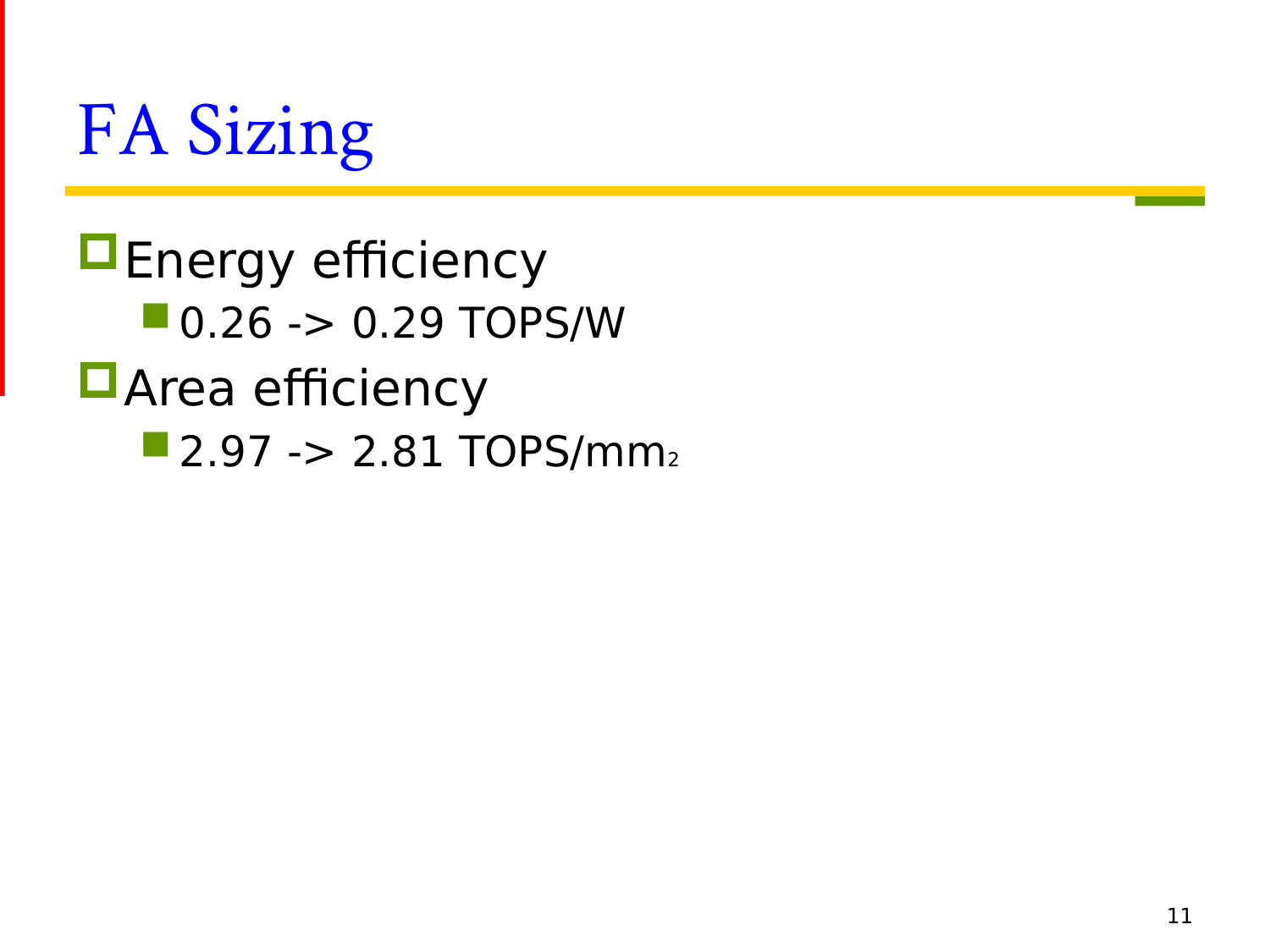

# FA Sizing
Energy efficiency
0.26 -> 0.29 TOPS/W
Area efficiency
2.97 -> 2.81 TOPS/mm2

11